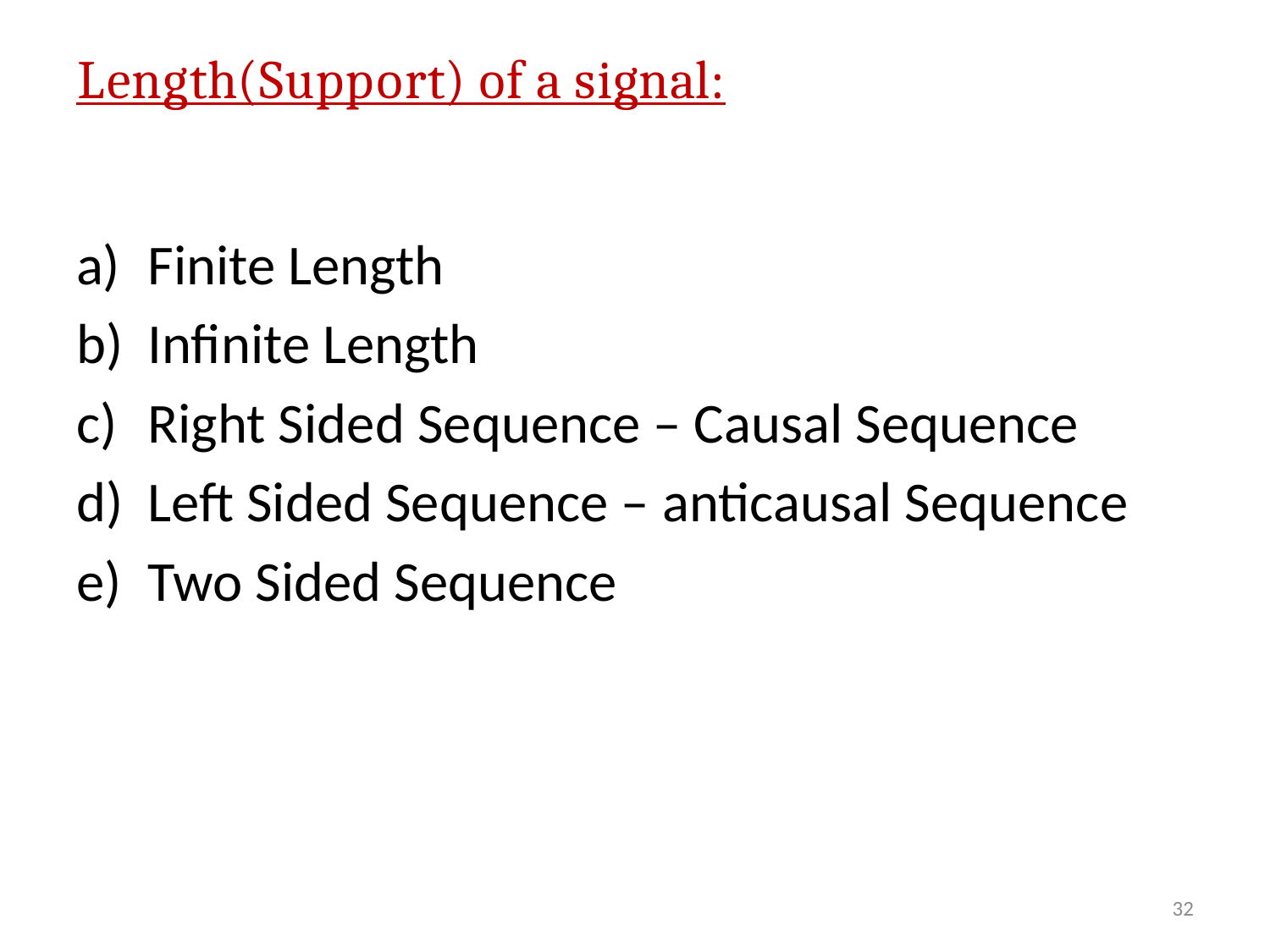

# Length(Support) of a signal:
Finite Length
Infinite Length
Right Sided Sequence – Causal Sequence
Left Sided Sequence – anticausal Sequence
Two Sided Sequence
32